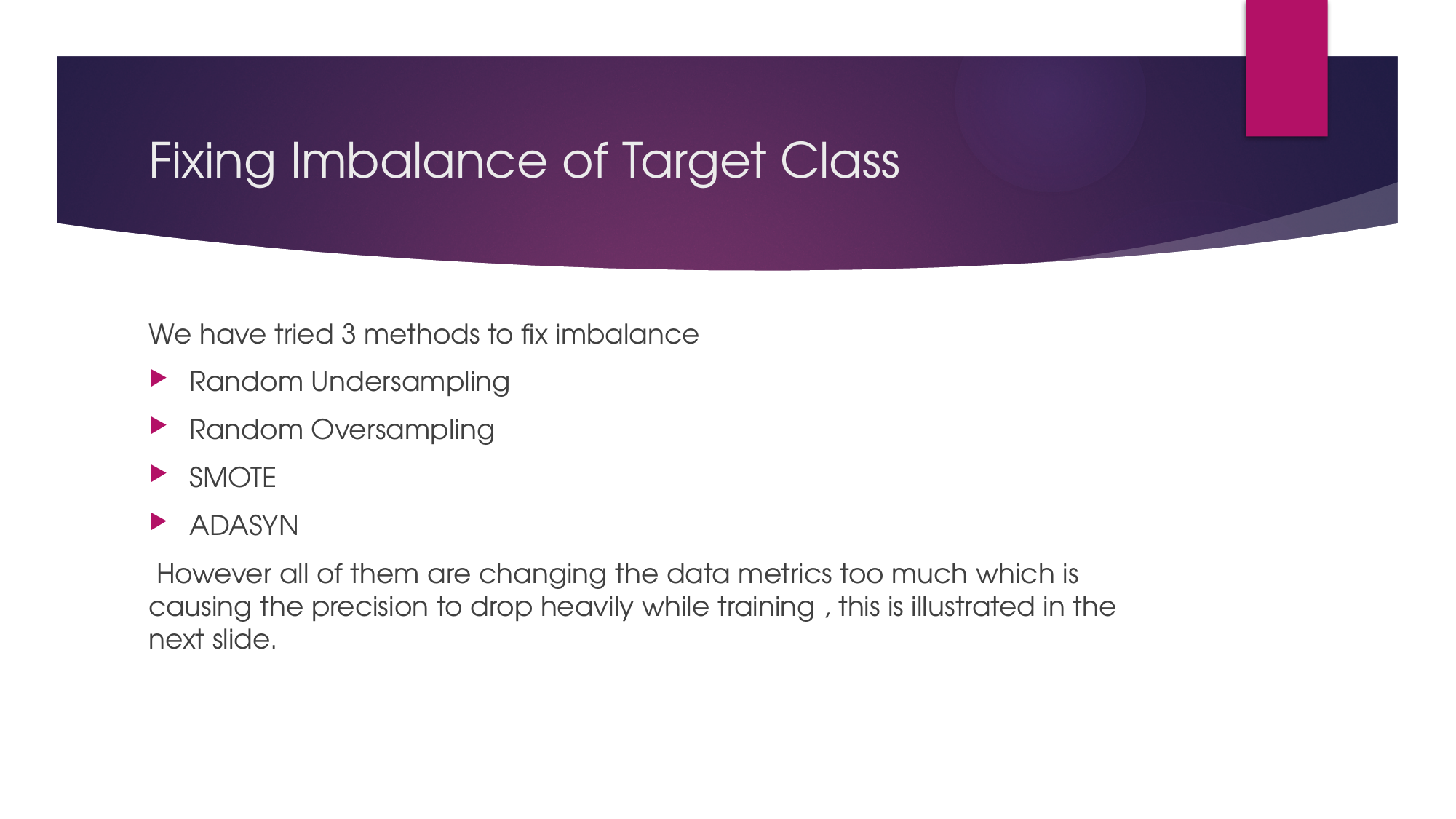

# Fixing Imbalance of Target Class
We have tried 3 methods to fix imbalance
Random Undersampling
Random Oversampling
SMOTE
ADASYN
 However all of them are changing the data metrics too much which is causing the precision to drop heavily while training , this is illustrated in the next slide.